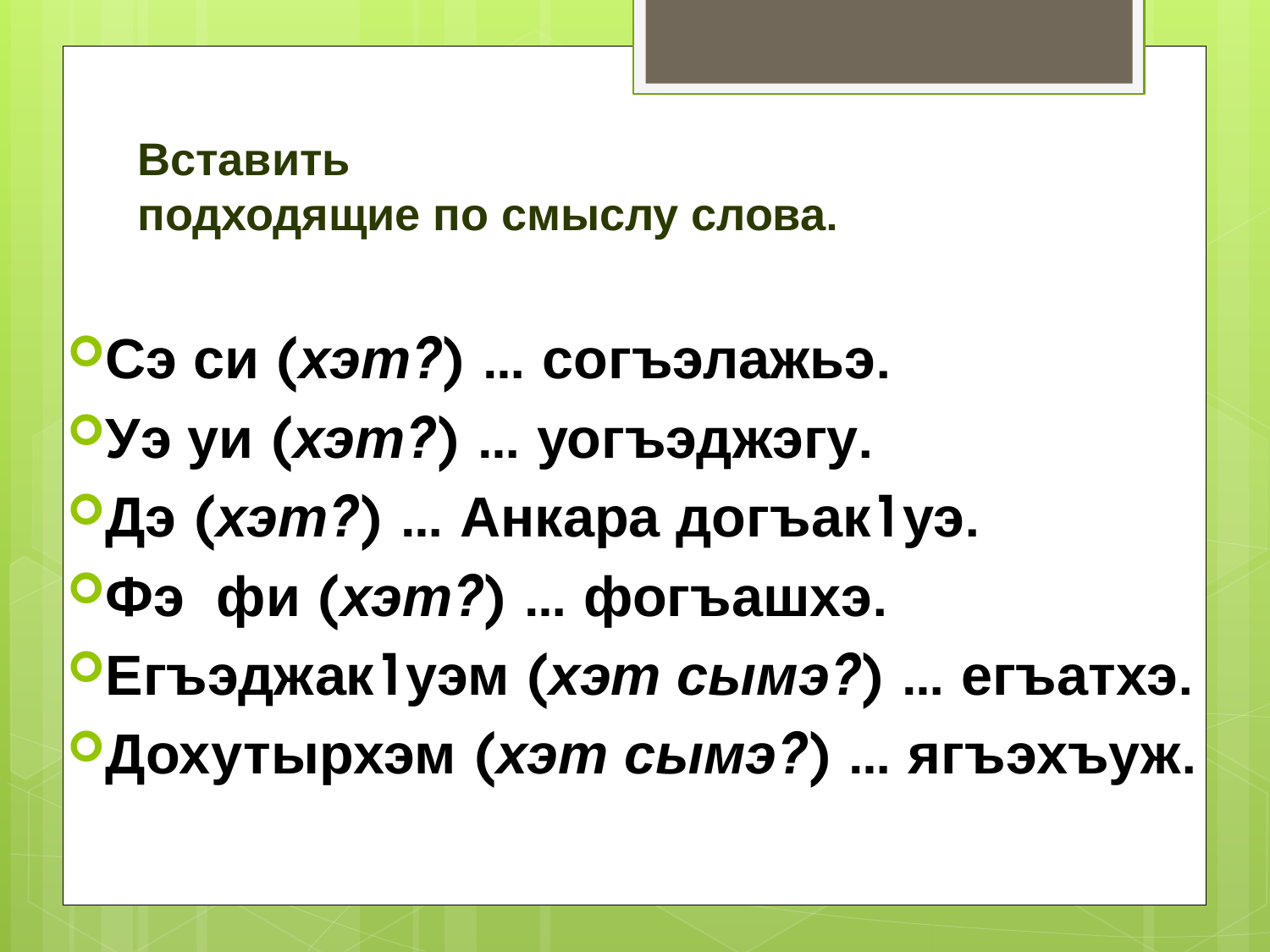

# Вставить подходящие по смыслу слова.
Сэ си (хэт?) … согъэлажьэ.
Уэ уи (хэт?) … уогъэджэгу.
Дэ (хэт?) … Анкара догъак1уэ.
Фэ  фи (хэт?) … фогъашхэ.
Егъэджак1уэм (хэт сымэ?) … егъатхэ.
Дохутырхэм (хэт сымэ?) … ягъэхъуж.